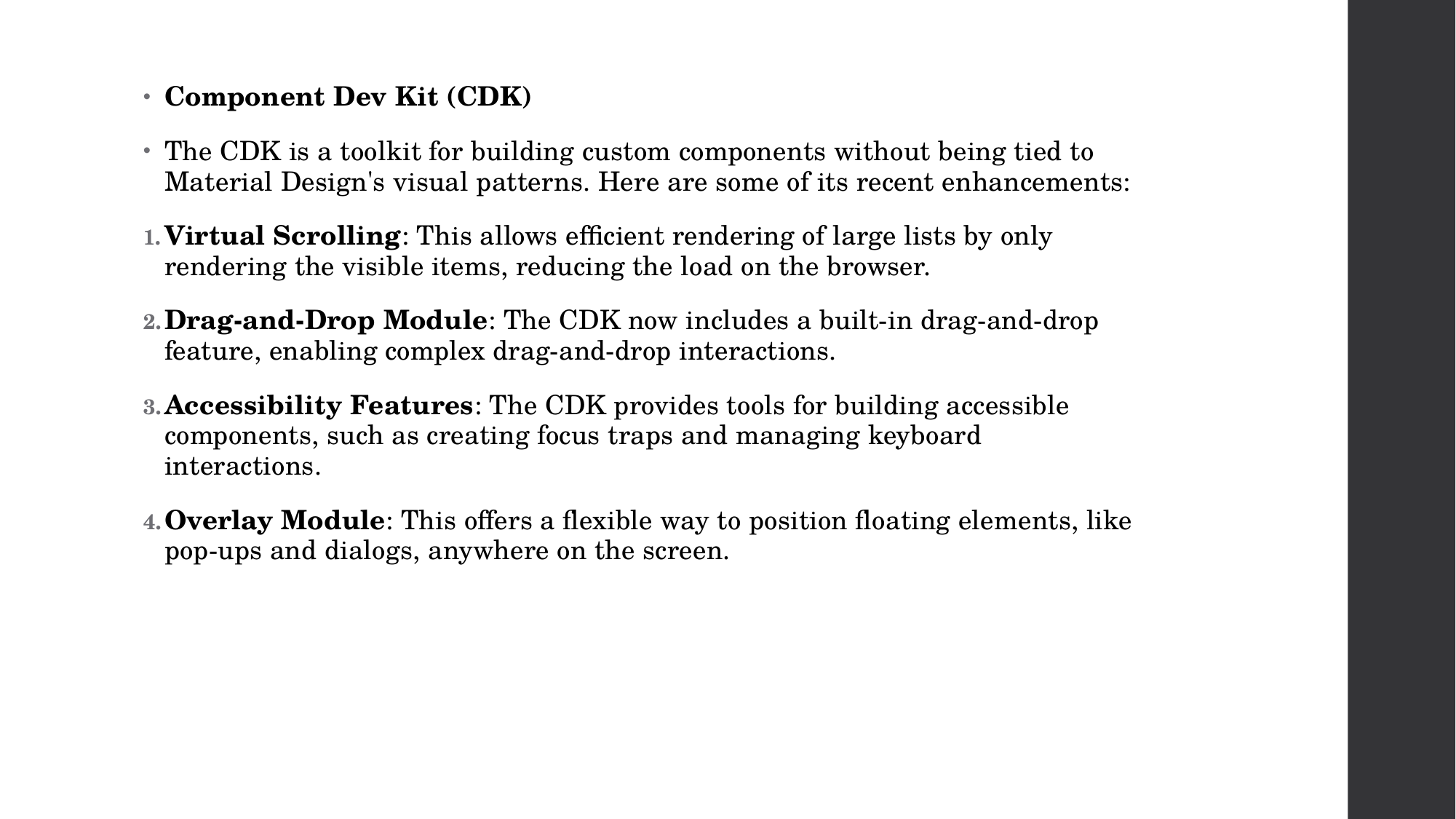

Component Dev Kit (CDK)
The CDK is a toolkit for building custom components without being tied to Material Design's visual patterns. Here are some of its recent enhancements:
Virtual Scrolling: This allows efficient rendering of large lists by only rendering the visible items, reducing the load on the browser.
Drag-and-Drop Module: The CDK now includes a built-in drag-and-drop feature, enabling complex drag-and-drop interactions.
Accessibility Features: The CDK provides tools for building accessible components, such as creating focus traps and managing keyboard interactions.
Overlay Module: This offers a flexible way to position floating elements, like pop-ups and dialogs, anywhere on the screen.